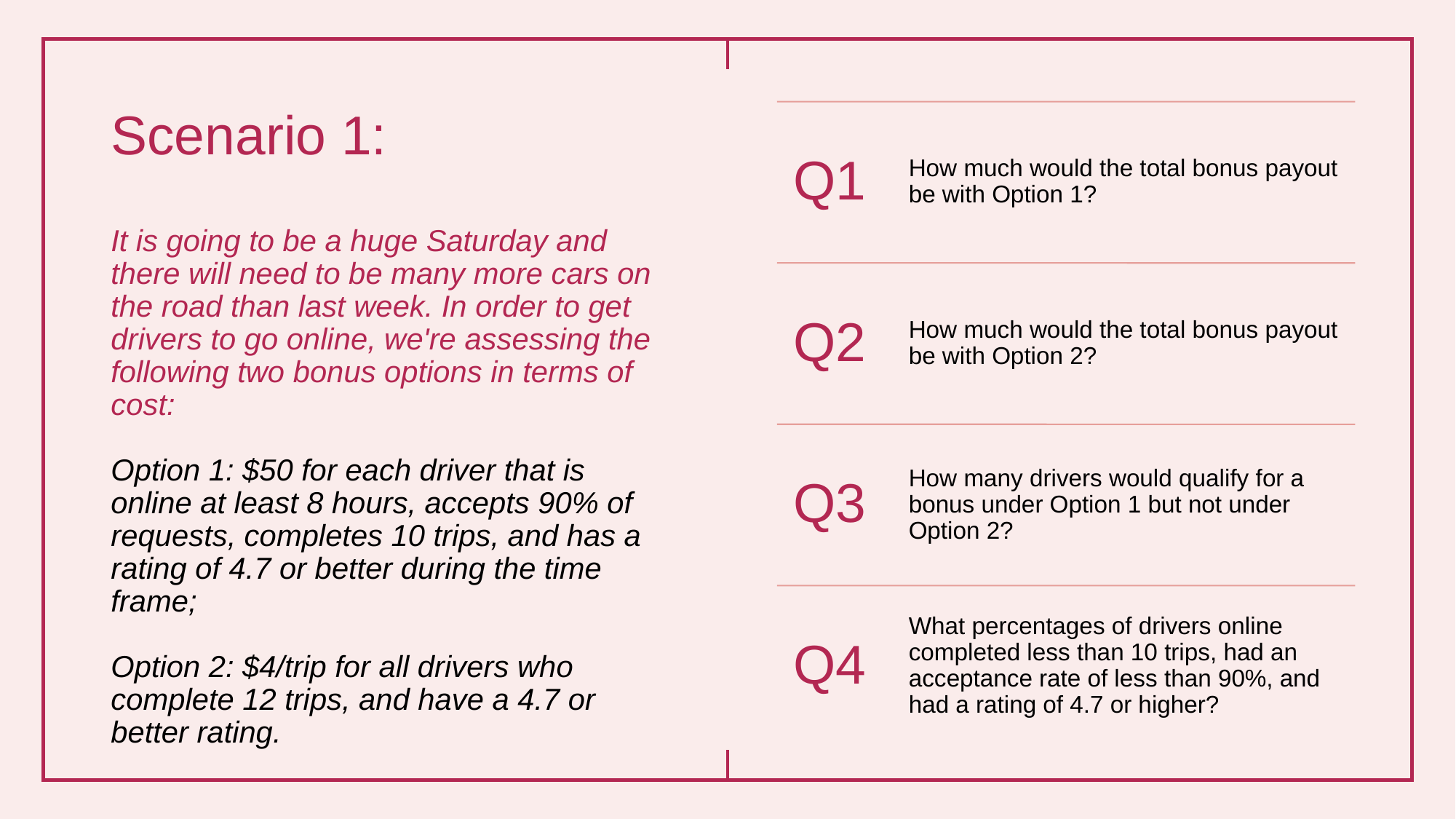

Q1
How much would the total bonus payout be with Option 1?
Q2
How much would the total bonus payout be with Option 2?
Q3
How many drivers would qualify for a bonus under Option 1 but not under Option 2?
Q4
What percentages of drivers online completed less than 10 trips, had an acceptance rate of less than 90%, and had a rating of 4.7 or higher?
# Scenario 1: It is going to be a huge Saturday and there will need to be many more cars on the road than last week. In order to get drivers to go online, we're assessing the following two bonus options in terms of cost: Option 1: $50 for each driver that is online at least 8 hours, accepts 90% of requests, completes 10 trips, and has a rating of 4.7 or better during the time frame; Option 2: $4/trip for all drivers who complete 12 trips, and have a 4.7 or better rating.